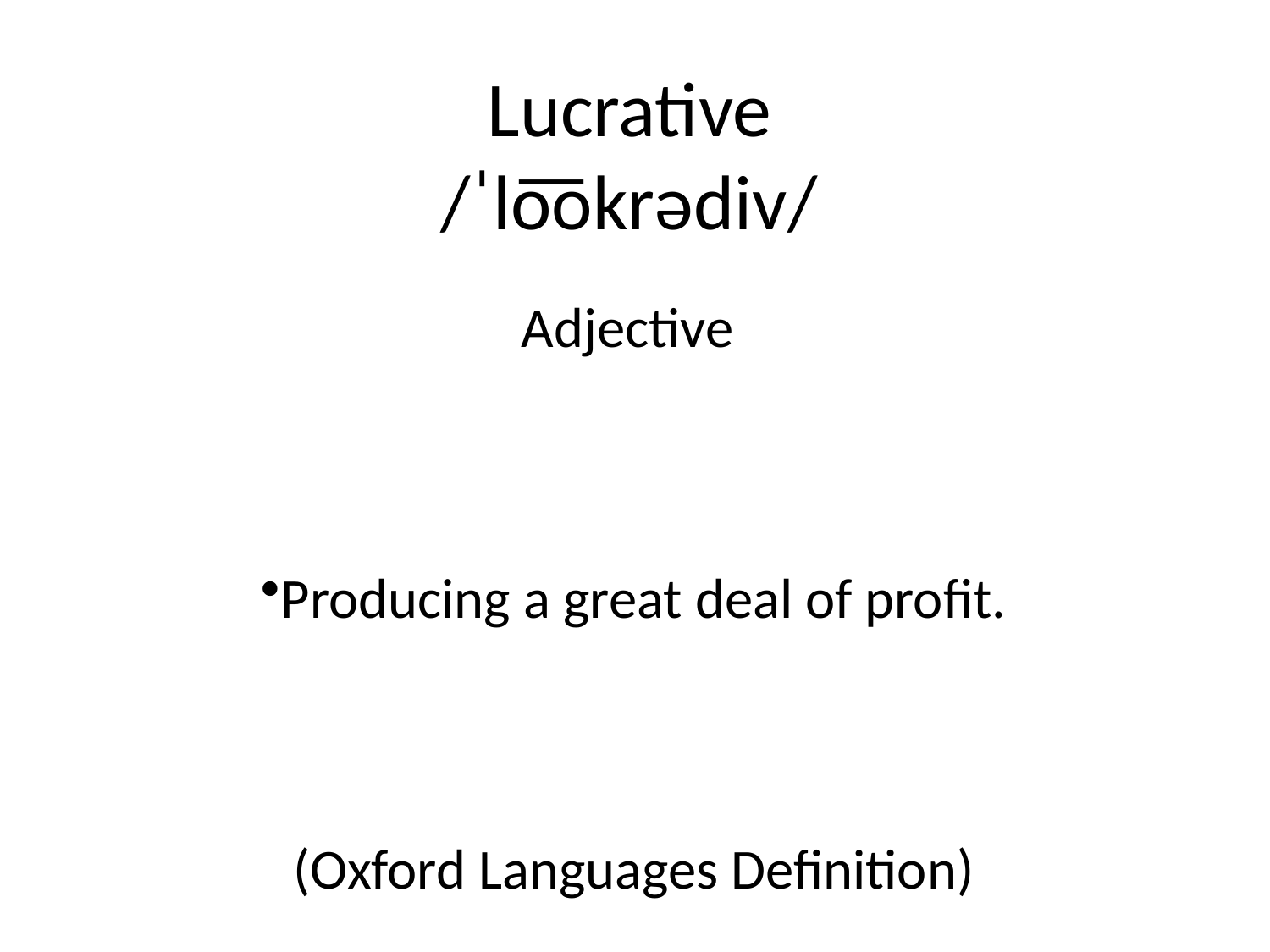

# Lucrative
/ˈlo͞okrədiv/
Adjective

Producing a great deal of profit.

(Oxford Languages Definition)